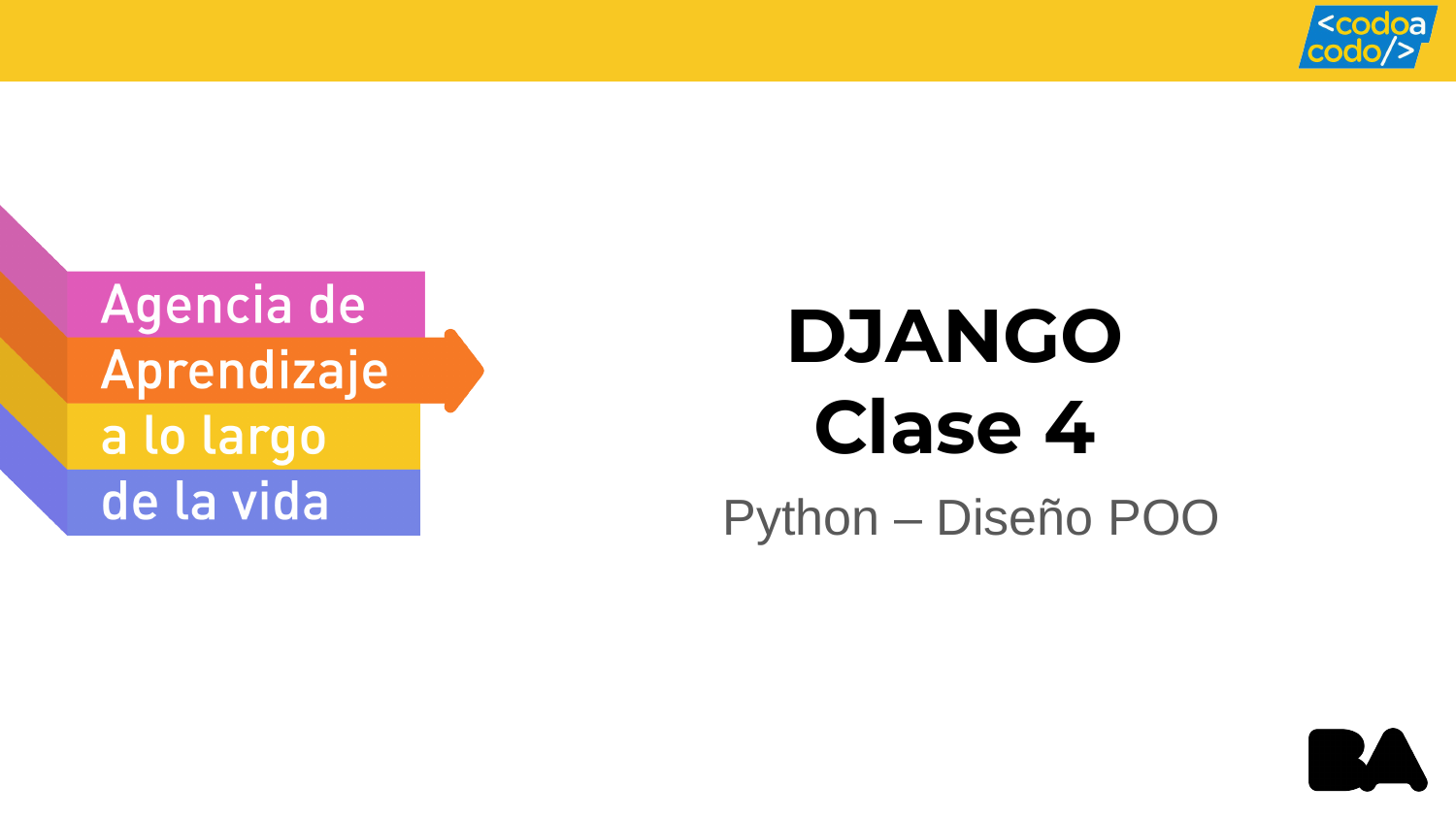

# DJANGO
Clase 4
Python – Diseño POO